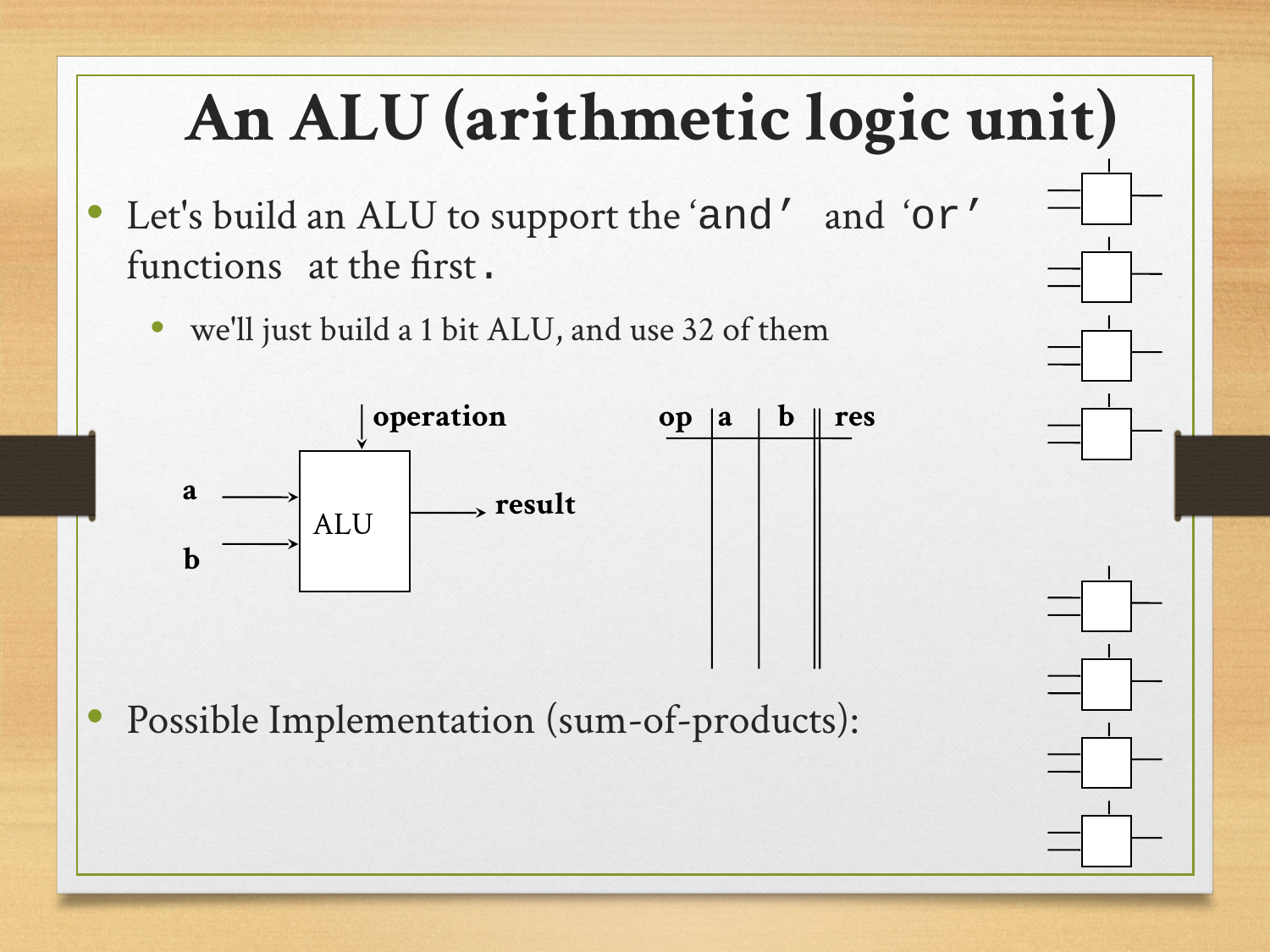

An ALU (arithmetic logic unit)

Let's build an ALU to support the ‘and’ and  ‘or’ functions at the first.
we'll just build a 1 bit ALU, and use 32 of them

Possible Implementation (sum-of-products):
operation

ALU
a
b
result

op
a
b
res